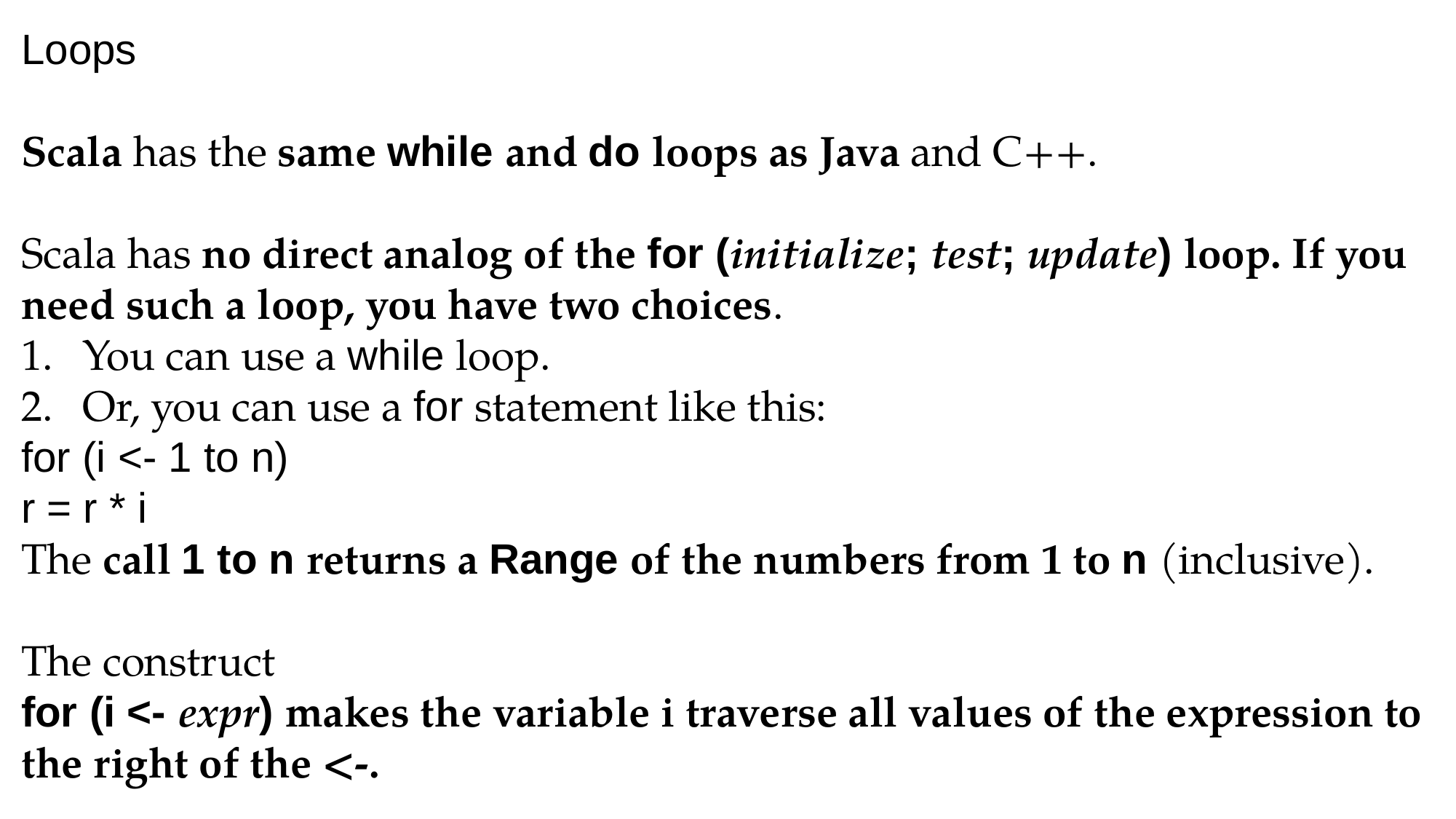

Loops

Scala has the same while and do loops as Java and C++.

Scala has no direct analog of the for (initialize; test; update) loop. If you need such a loop, you have two choices.
You can use a while loop.
Or, you can use a for statement like this:
for (i <- 1 to n)
r = r * i
The call 1 to n returns a Range of the numbers from 1 to n (inclusive).

The construct
for (i <- expr) makes the variable i traverse all values of the expression to the right of the <-.